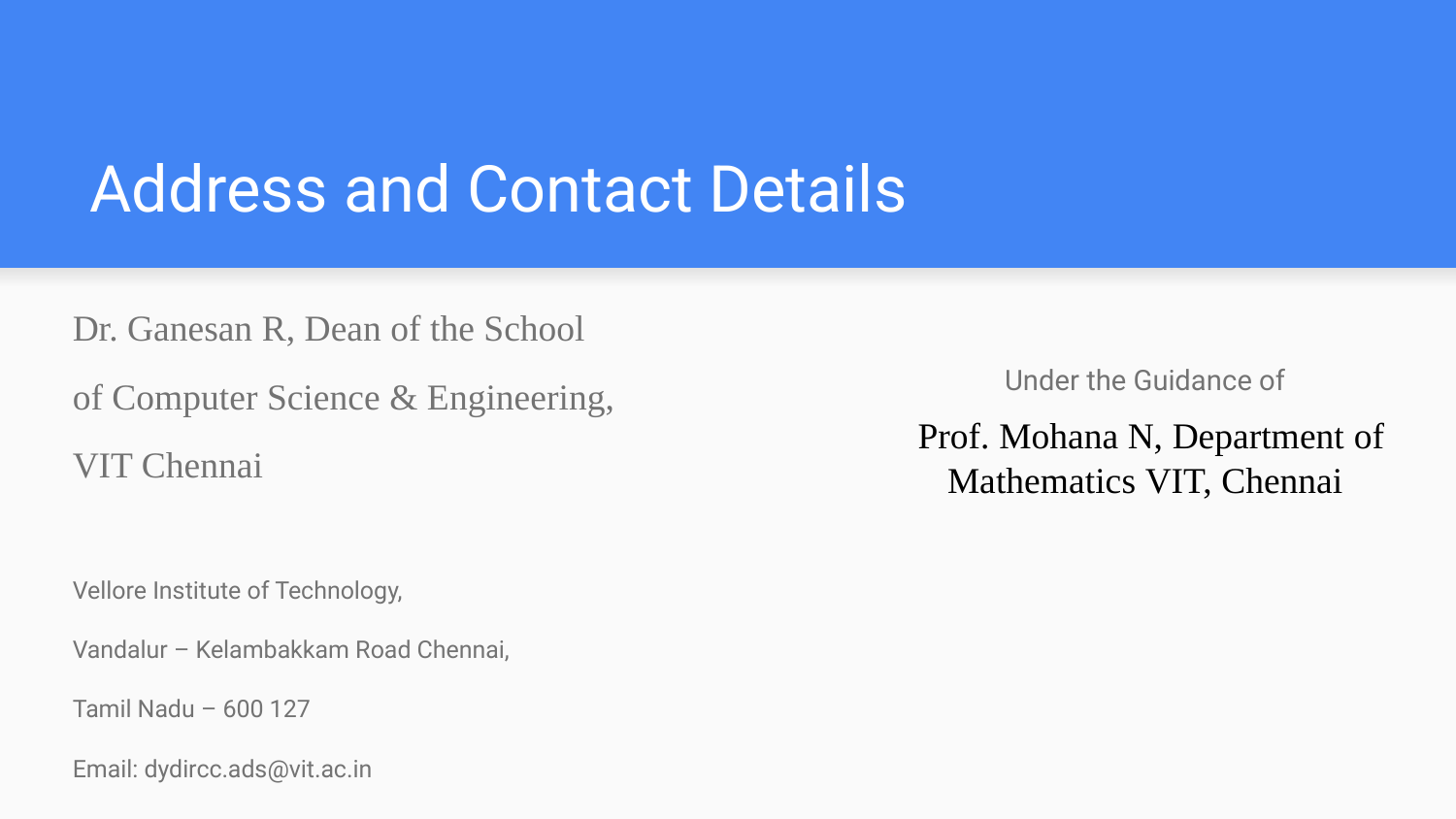

# Address and Contact Details
Dr. Ganesan R, Dean of the School of Computer Science & Engineering, VIT Chennai

Vellore Institute of Technology,
Vandalur – Kelambakkam Road Chennai,
Tamil Nadu – 600 127
Email: dydircc.ads@vit.ac.in

Under the Guidance of
 Prof. Mohana N, Department of Mathematics VIT, Chennai